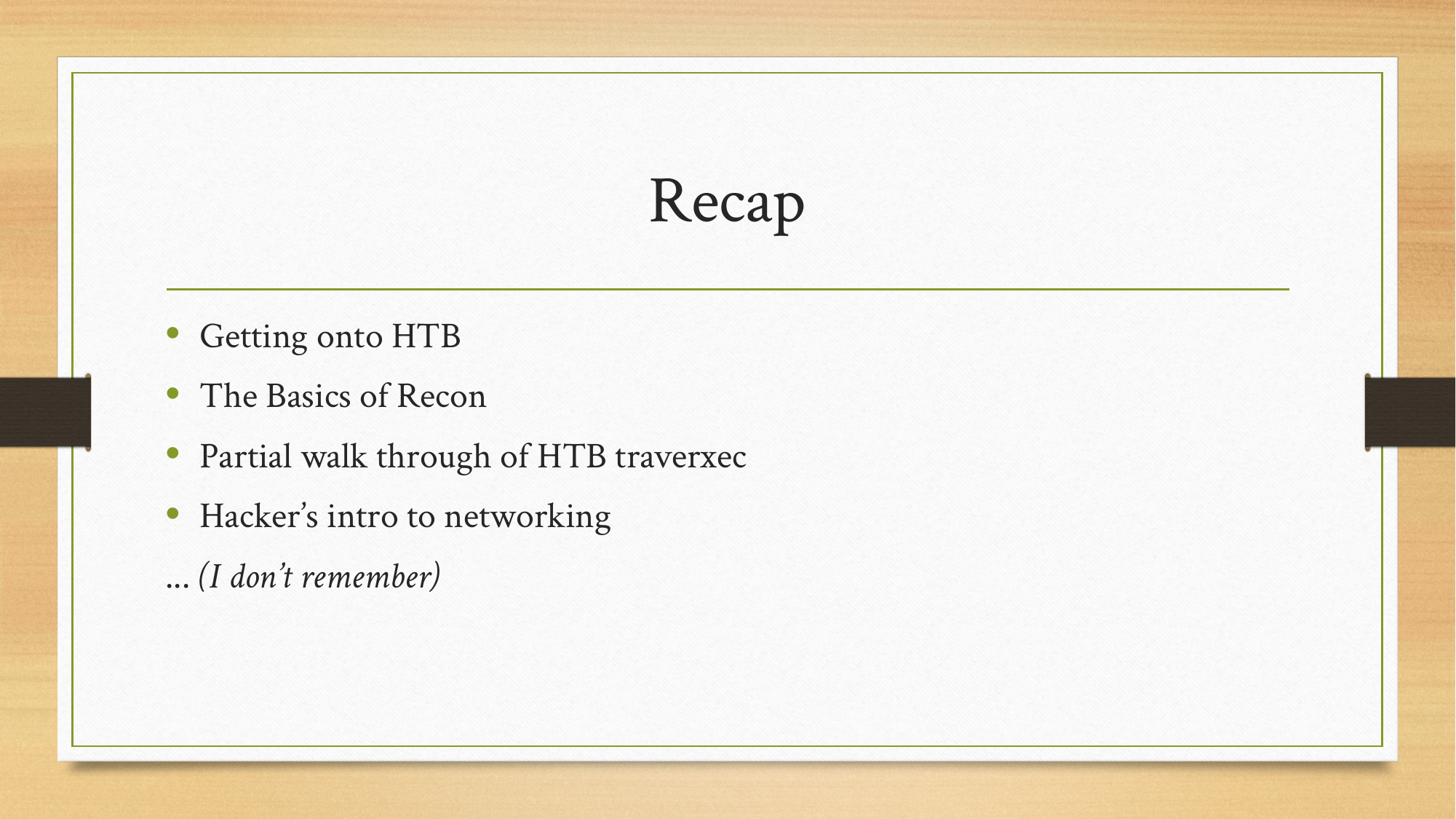

# Recap
Getting onto HTB
The Basics of Recon
Partial walk through of HTB traverxec
Hacker’s intro to networking
... (I don’t remember)